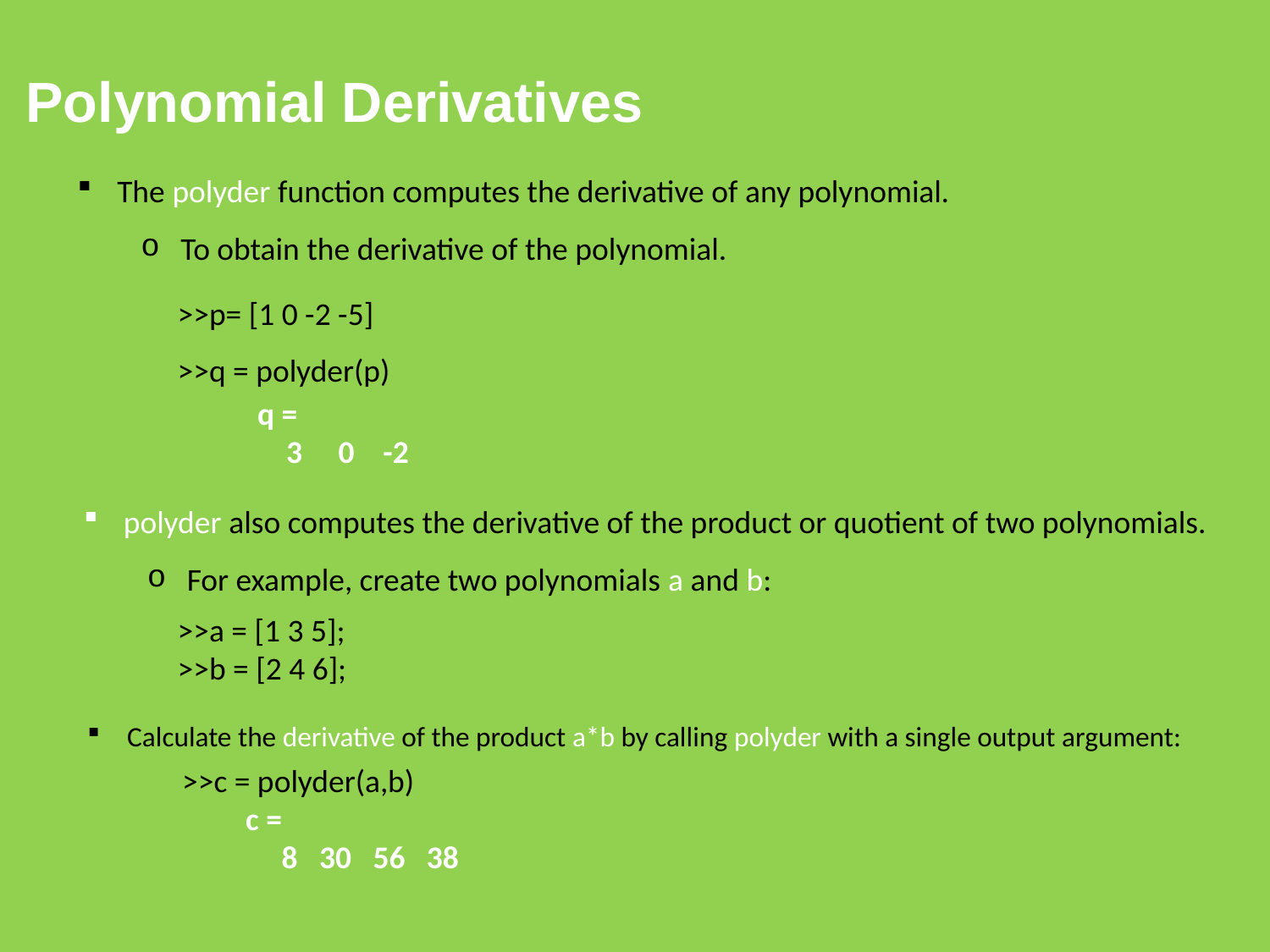

Polynomial Derivatives
The polyder function computes the derivative of any polynomial.
To obtain the derivative of the polynomial.
>>p= [1 0 -2 -5]
>>q = polyder(p)
q =
    3     0    -2
polyder also computes the derivative of the product or quotient of two polynomials.
For example, create two polynomials a and b:
>>a = [1 3 5];
>>b = [2 4 6];
Calculate the derivative of the product a*b by calling polyder with a single output argument:
>>c = polyder(a,b)
c =
     8   30   56   38